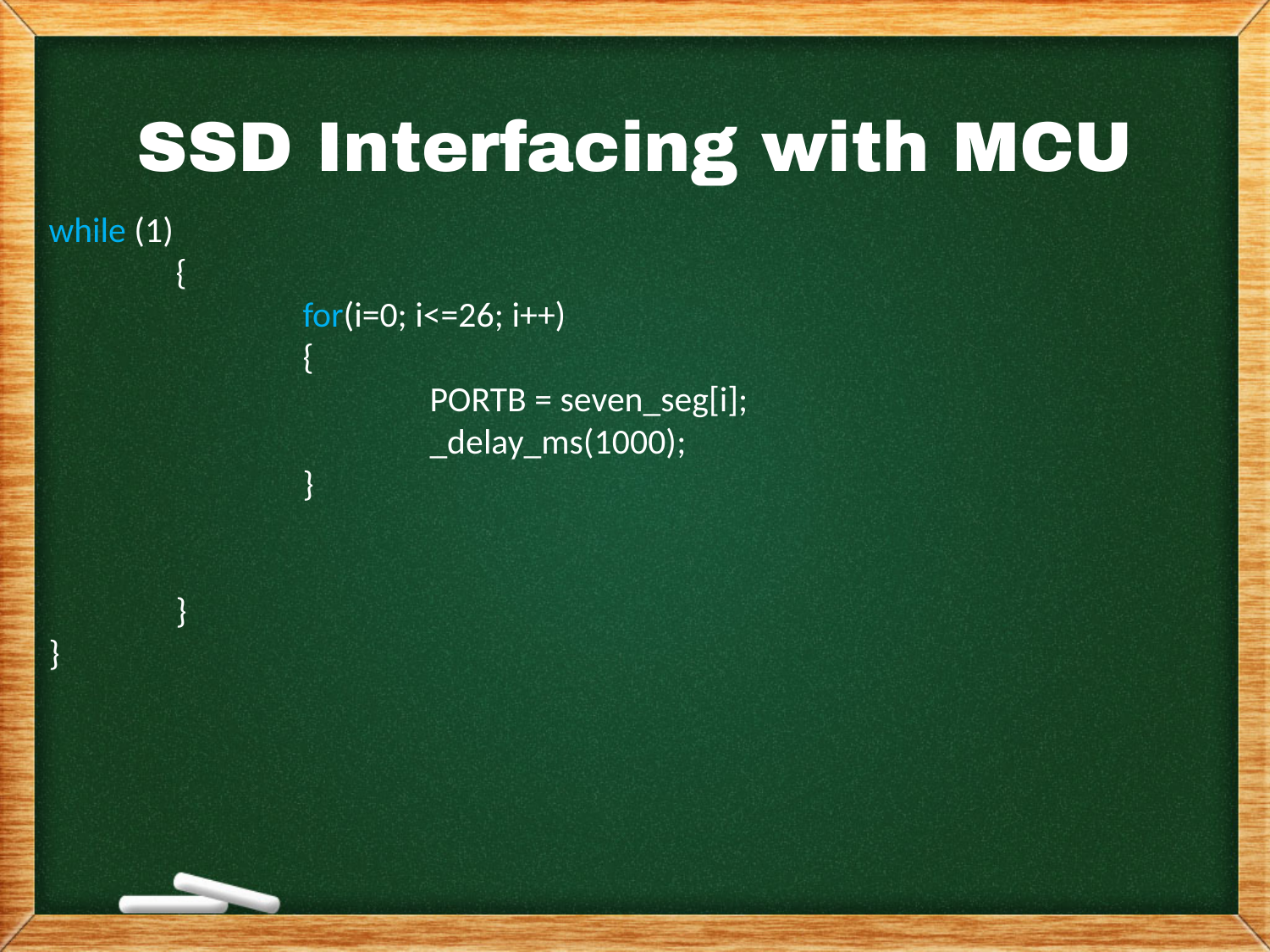

# SSD Interfacing with MCU
while (1)
	{
		for(i=0; i<=26; i++)
		{
			PORTB = seven_seg[i];
			_delay_ms(1000);
		}

	}
}